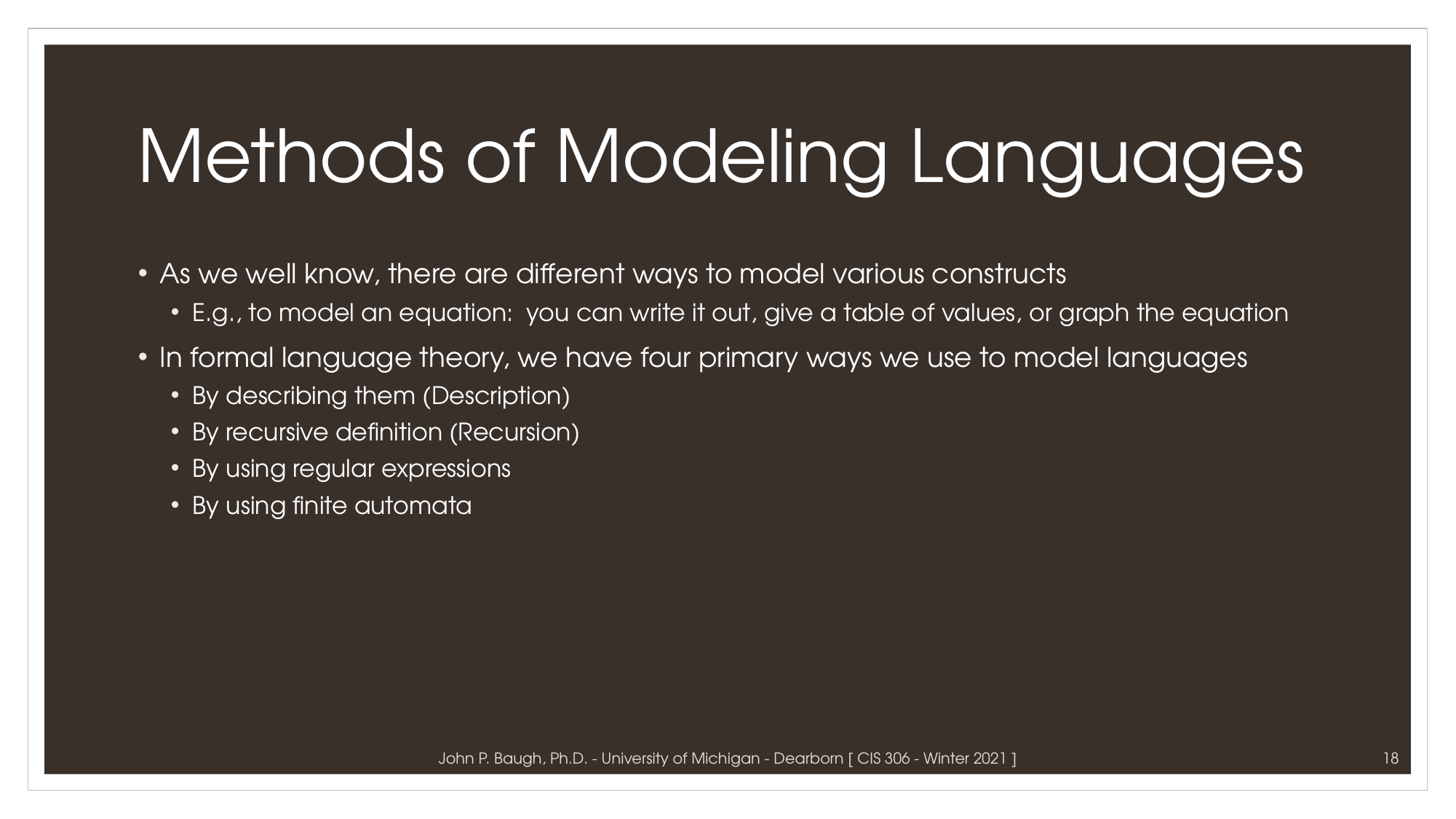

# Methods of Modeling Languages
As we well know, there are different ways to model various constructs
E.g., to model an equation:  you can write it out, give a table of values, or graph the equation
In formal language theory, we have four primary ways we use to model languages
By describing them (Description)
By recursive definition (Recursion)
By using regular expressions
By using finite automata
John P. Baugh, Ph.D. - University of Michigan - Dearborn [ CIS 306 - Winter 2021 ]
18